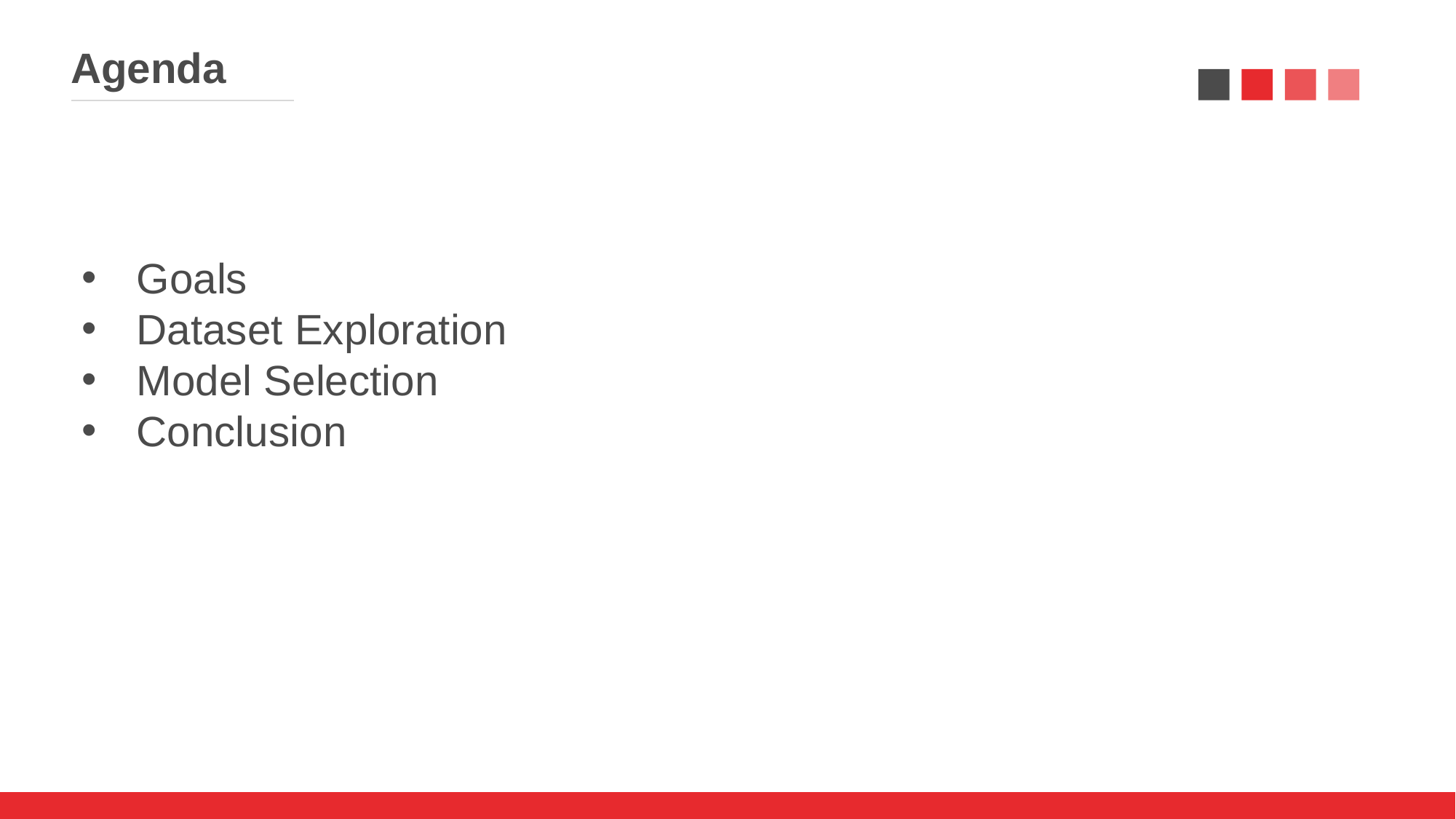

Agenda

Goals
Dataset Exploration
Model Selection
Conclusion